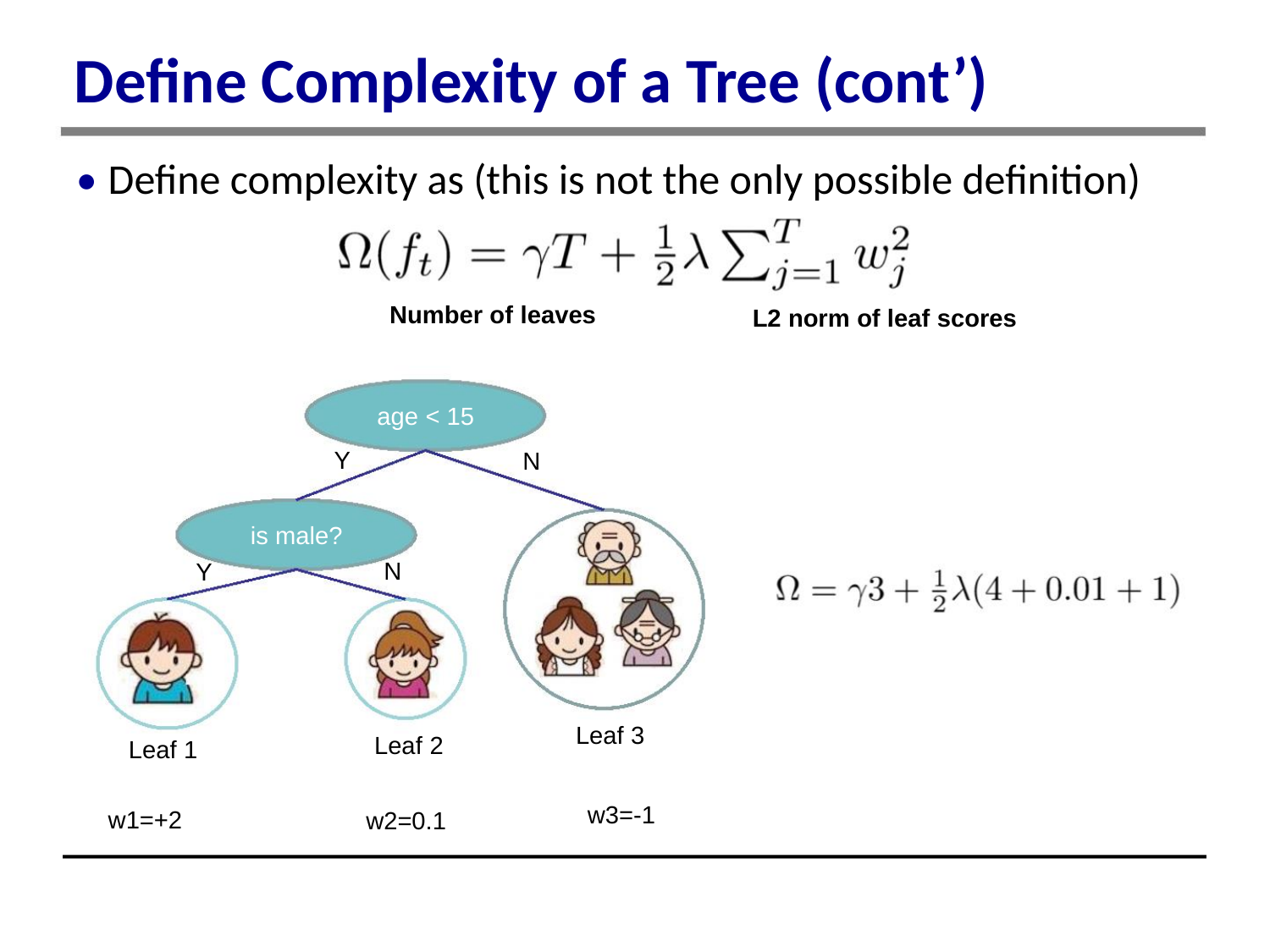

Define Complexity of a Tree (cont’)
• Define complexity as (this is not the only possible definition)
Number of leaves
L2 norm of leaf scores
age < 15
N
Y
is male?
N
Y
Leaf 3
Leaf 2
Leaf 1
w1=+2
w3=-1
w2=0.1